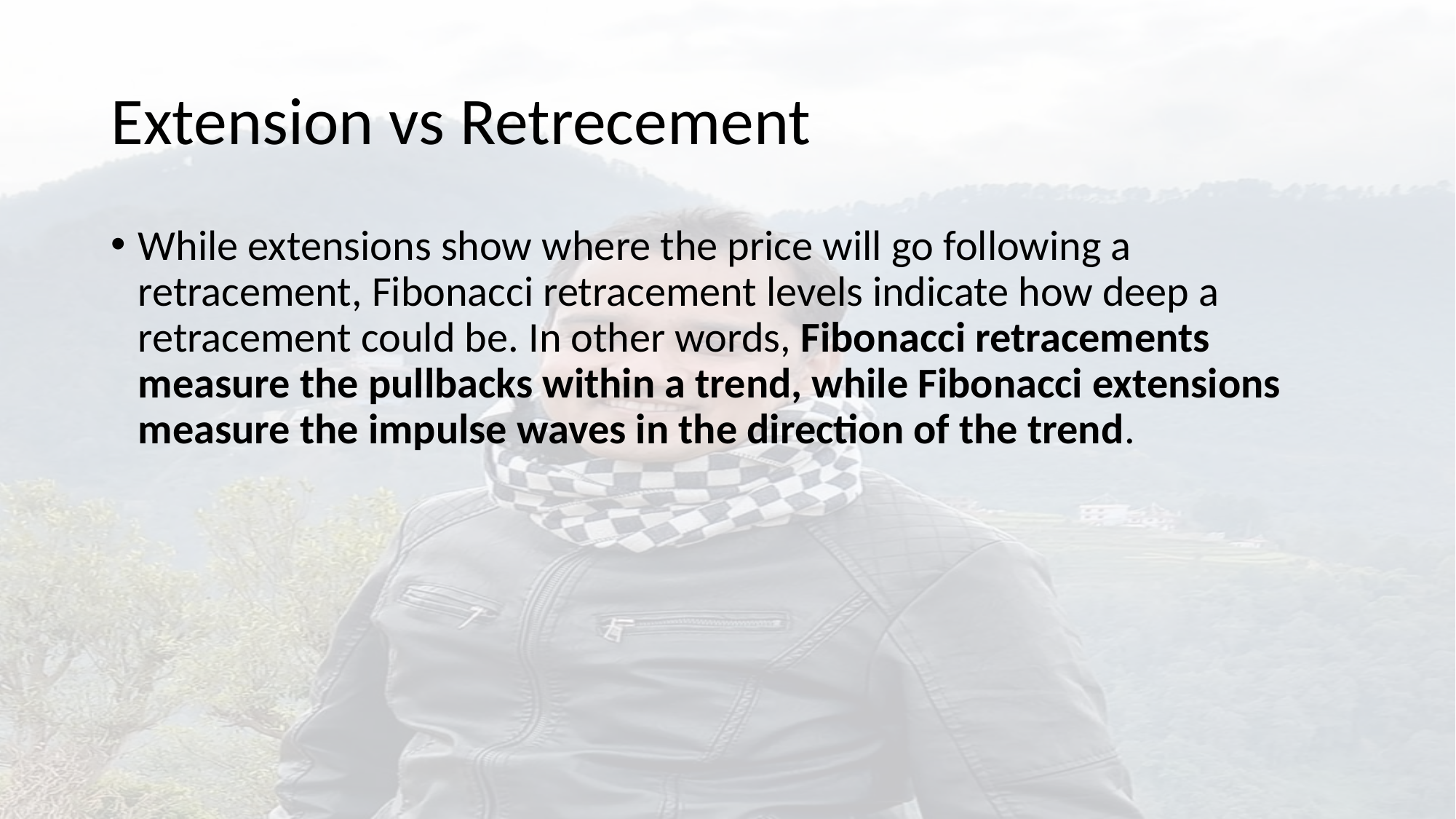

# Extension vs Retrecement
While extensions show where the price will go following a retracement, Fibonacci retracement levels indicate how deep a retracement could be. In other words, Fibonacci retracements measure the pullbacks within a trend, while Fibonacci extensions measure the impulse waves in the direction of the trend.